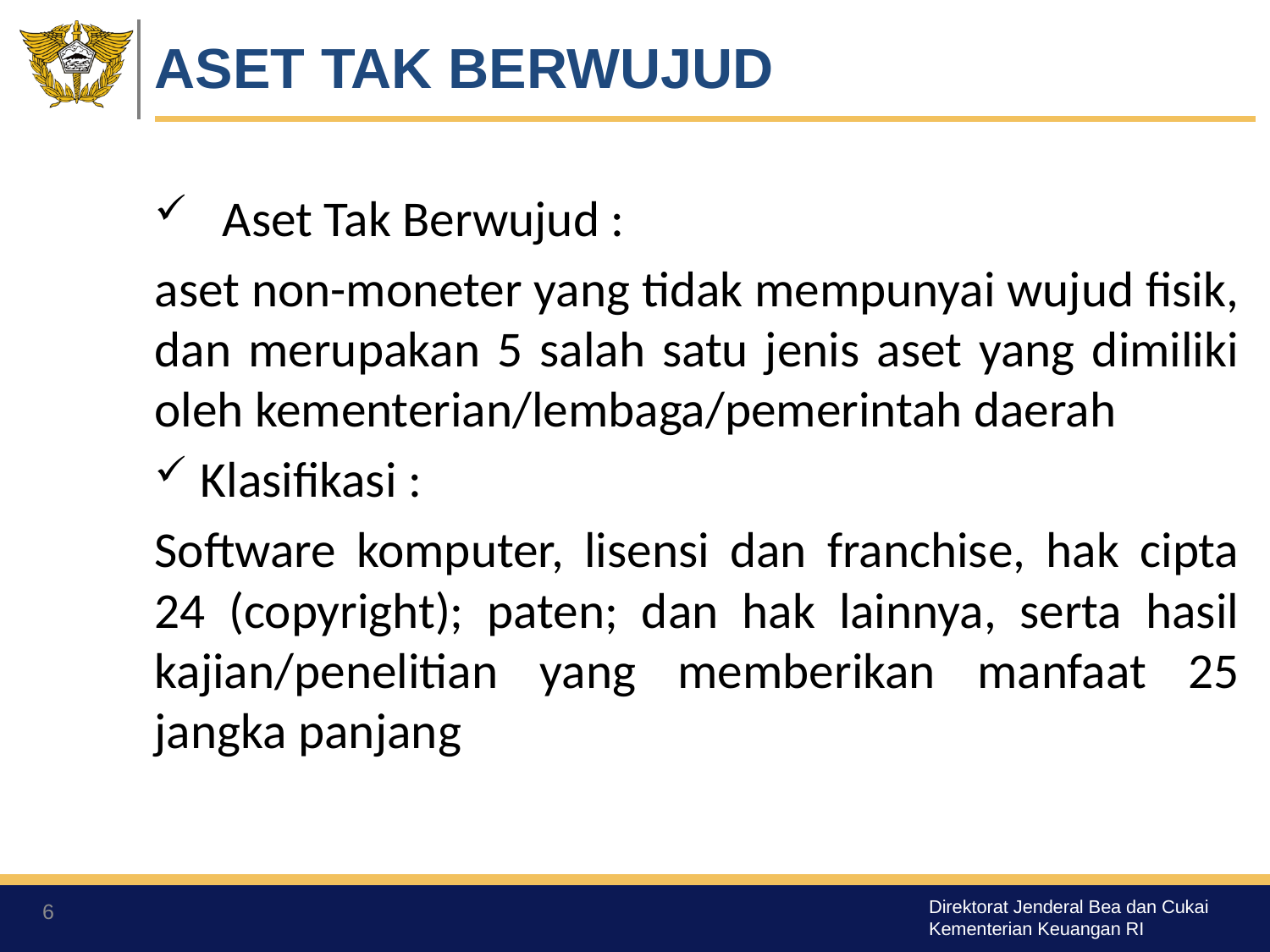

# ASET TAK BERWUJUD
Aset Tak Berwujud :
aset non-moneter yang tidak mempunyai wujud fisik, dan merupakan 5 salah satu jenis aset yang dimiliki oleh kementerian/lembaga/pemerintah daerah
Klasifikasi :
Software komputer, lisensi dan franchise, hak cipta 24 (copyright); paten; dan hak lainnya, serta hasil kajian/penelitian yang memberikan manfaat 25 jangka panjang